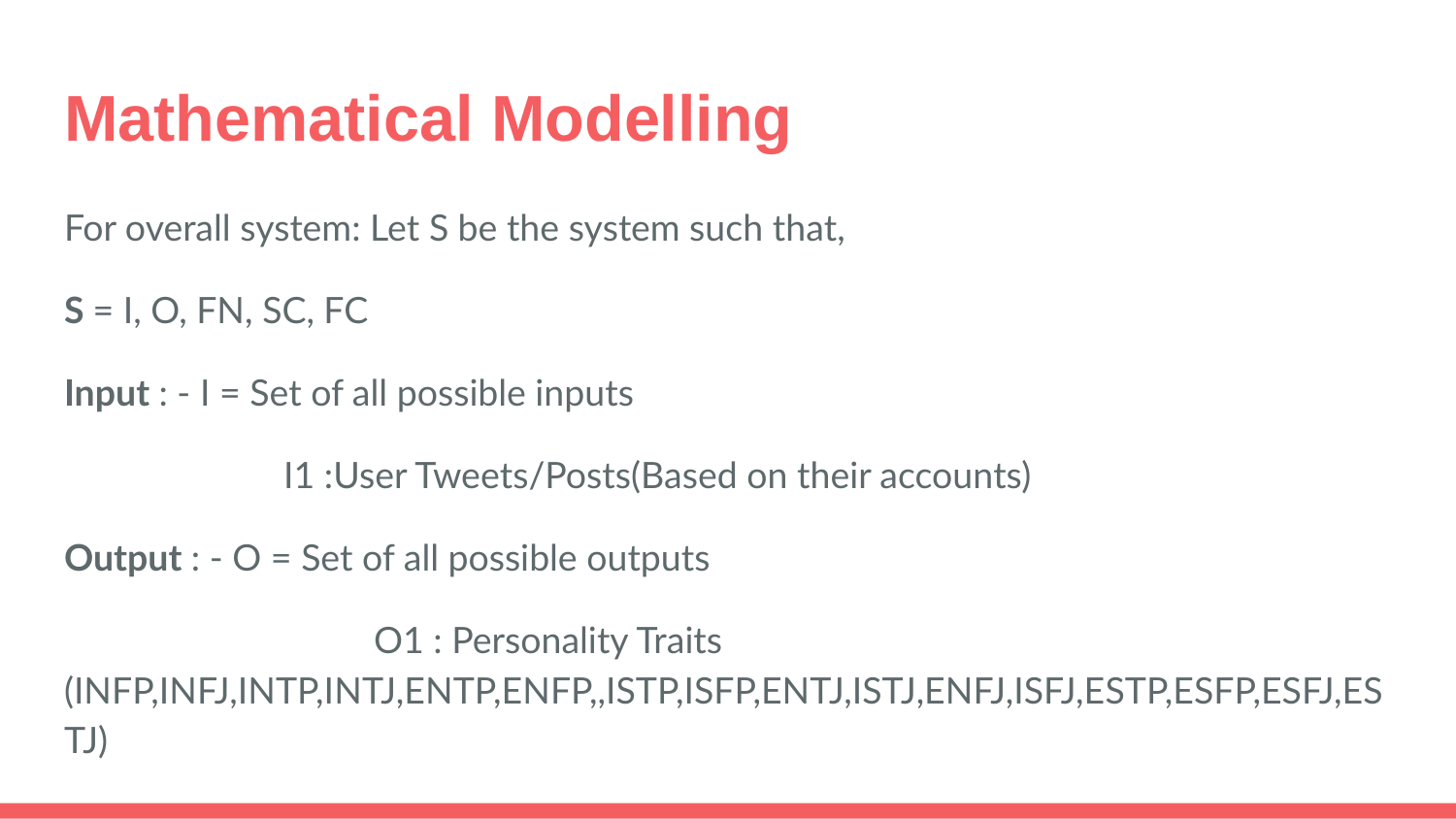

# Mathematical Modelling
For overall system: Let S be the system such that,
S = I, O, FN, SC, FC
Input : - I = Set of all possible inputs
	        I1 :User Tweets/Posts(Based on their accounts)
Output : - O = Set of all possible outputs
		  O1 : Personality Traits (INFP,INFJ,INTP,INTJ,ENTP,ENFP,,ISTP,ISFP,ENTJ,ISTJ,ENFJ,ISFJ,ESTP,ESFP,ESFJ,ESTJ)